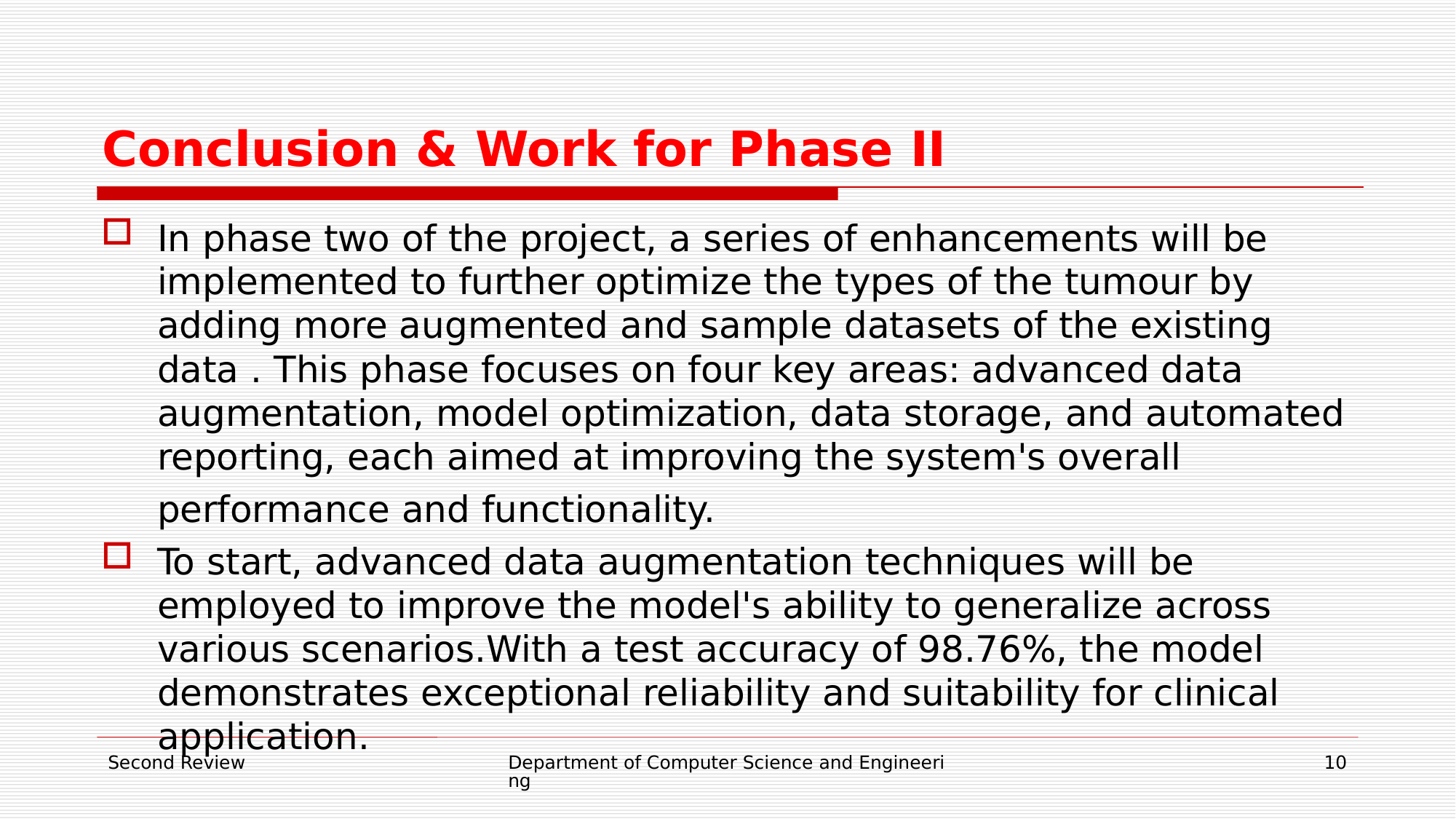

# Conclusion & Work for Phase II
In phase two of the project, a series of enhancements will be implemented to further optimize the types of the tumour by adding more augmented and sample datasets of the existing data . This phase focuses on four key areas: advanced data augmentation, model optimization, data storage, and automated reporting, each aimed at improving the system's overall performance and functionality.
To start, advanced data augmentation techniques will be employed to improve the model's ability to generalize across various scenarios.With a test accuracy of 98.76%, the model demonstrates exceptional reliability and suitability for clinical application.
Second Review
Department of Computer Science and Engineering
10